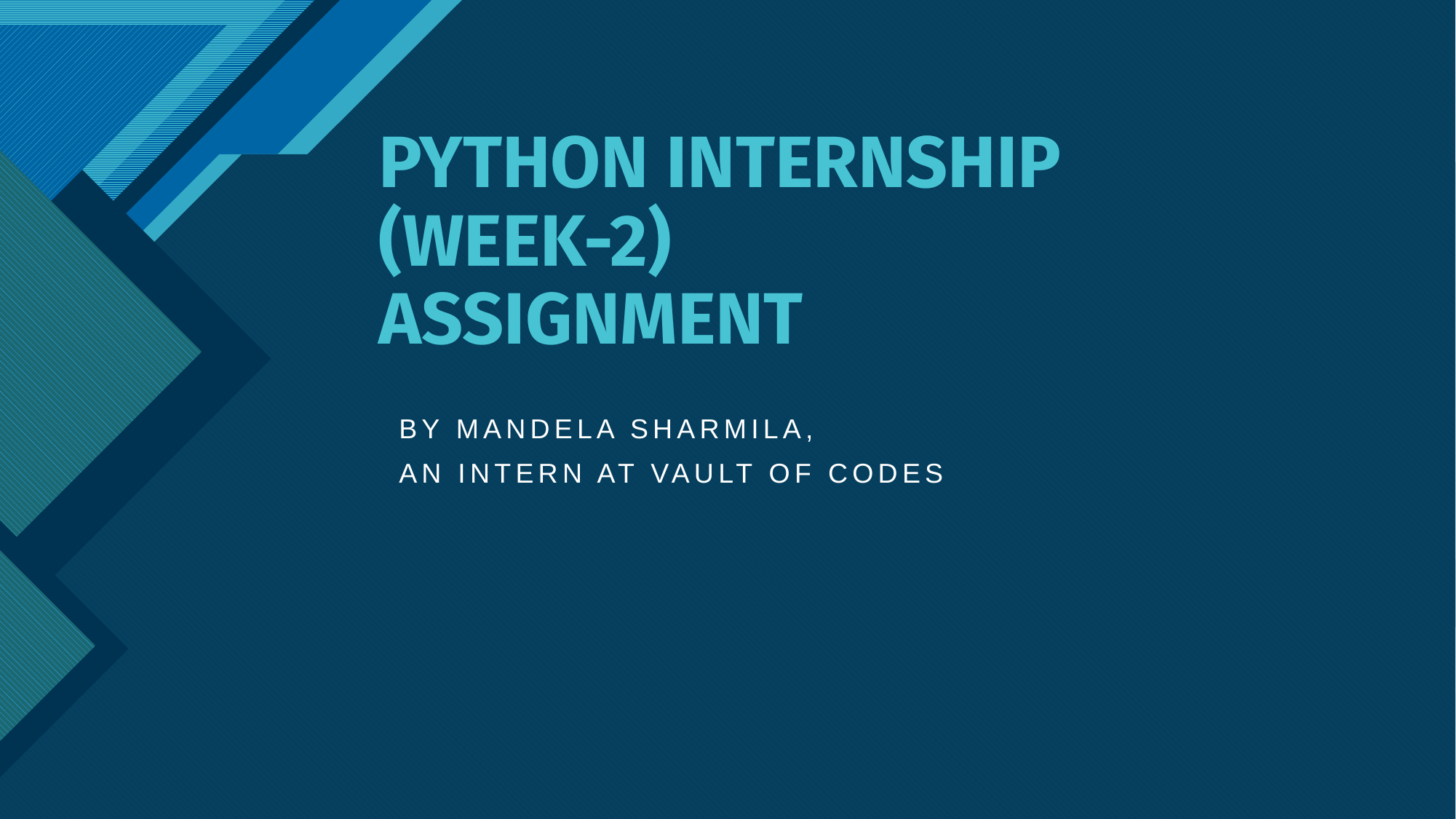

# PYTHON INTERNSHIP (WEEK-2) ASSIGNMENT
     BY MANDELA SHARMILA,
     AN INTERN AT VAULT OF CODES